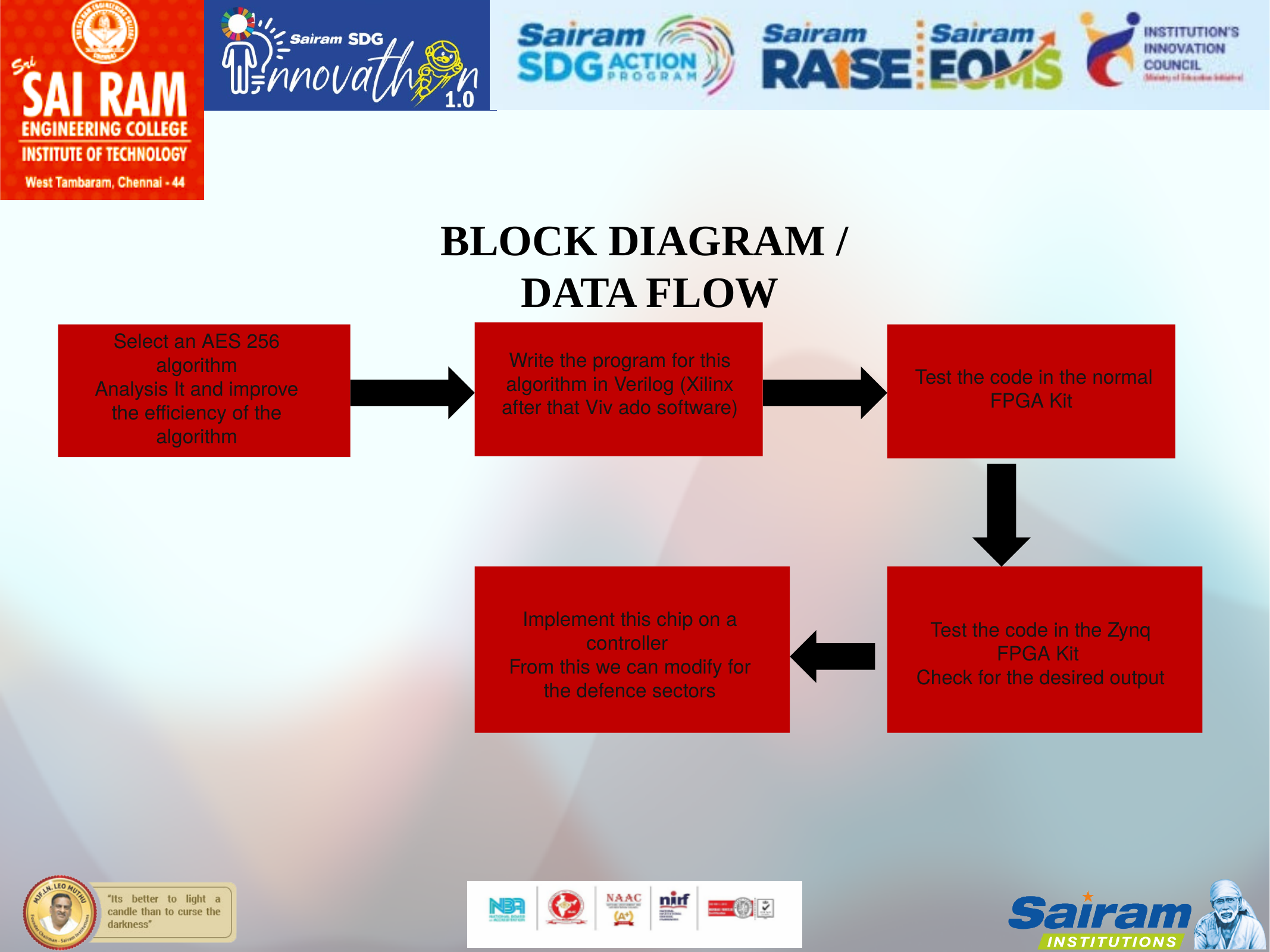

Select an AES 256 algorithm
Analysis It and improve the efficiency of the algorithm

Write the program for this algorithm in Verilog (Xilinx after that Viv ado software)
Test the code in the normal FPGA Kit

Implement this chip on a controller
From this we can modify for the defence sectors
Test the code in the Zynq FPGA Kit
Check for the desired output